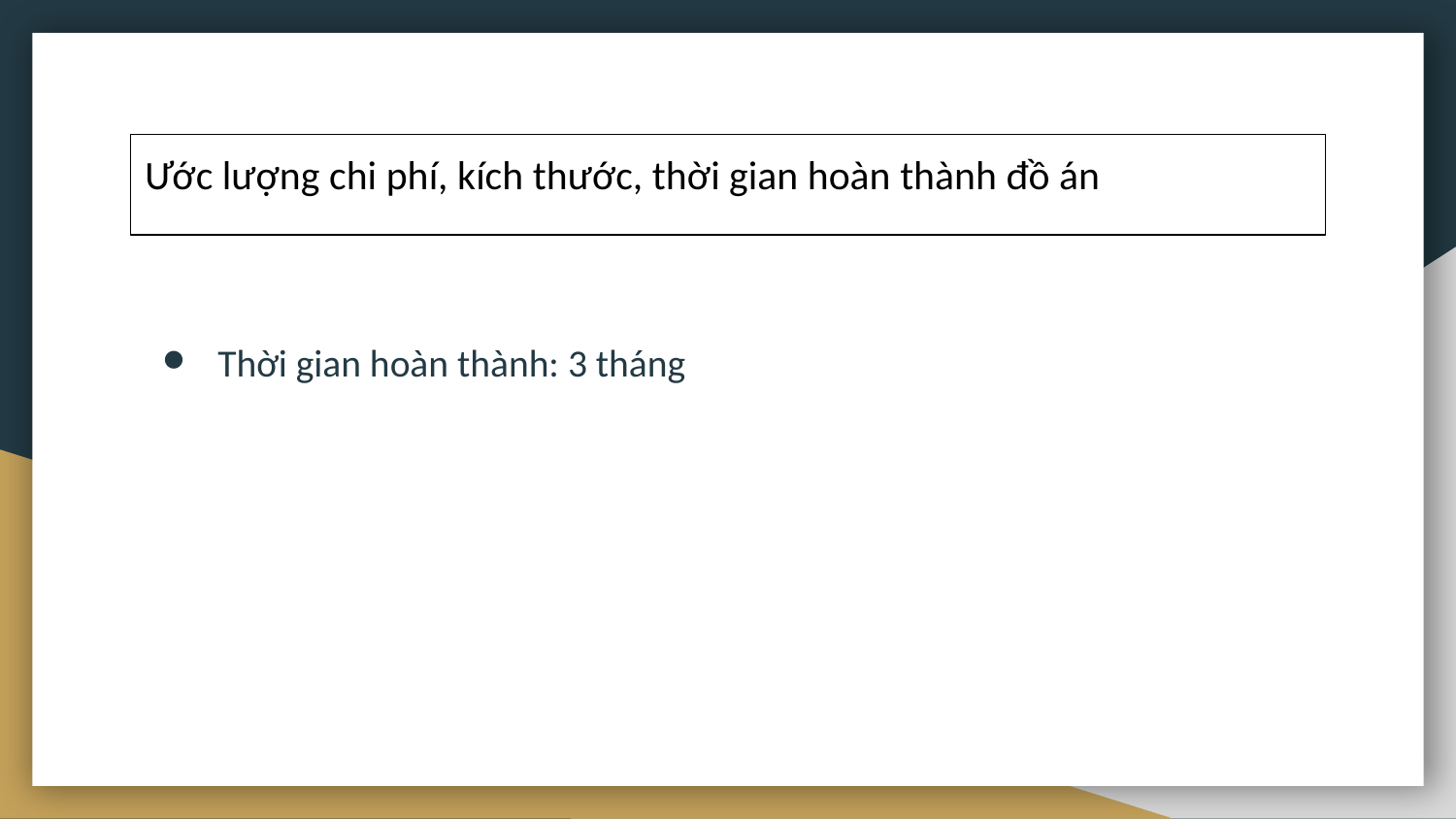

# Ước lượng chi phí, kích thước, thời gian hoàn thành đồ án

Thời gian hoàn thành: 3 tháng